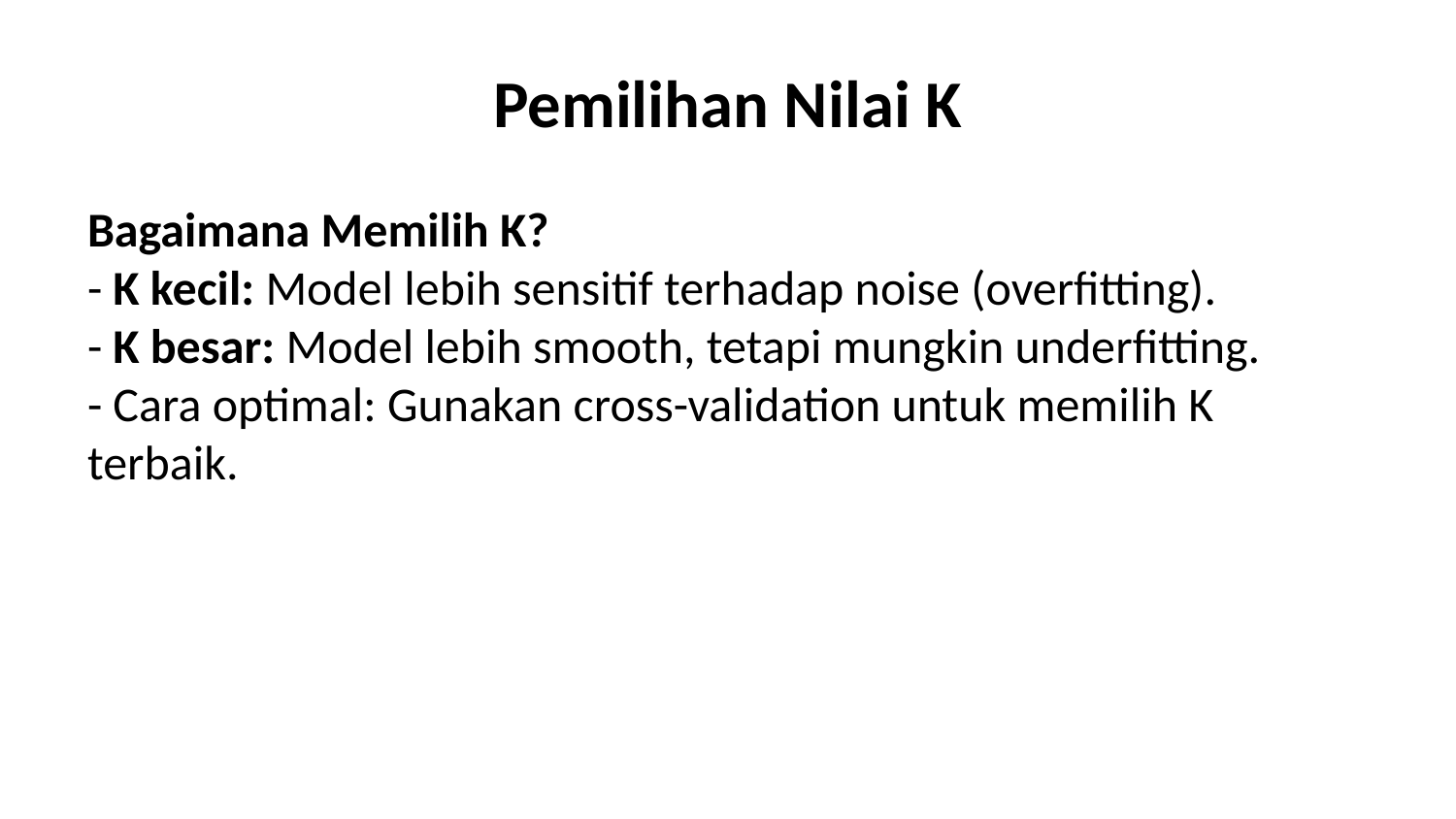

# Pemilihan Nilai K
Bagaimana Memilih K?
- K kecil: Model lebih sensitif terhadap noise (overfitting).
- K besar: Model lebih smooth, tetapi mungkin underfitting.
- Cara optimal: Gunakan cross-validation untuk memilih K terbaik.